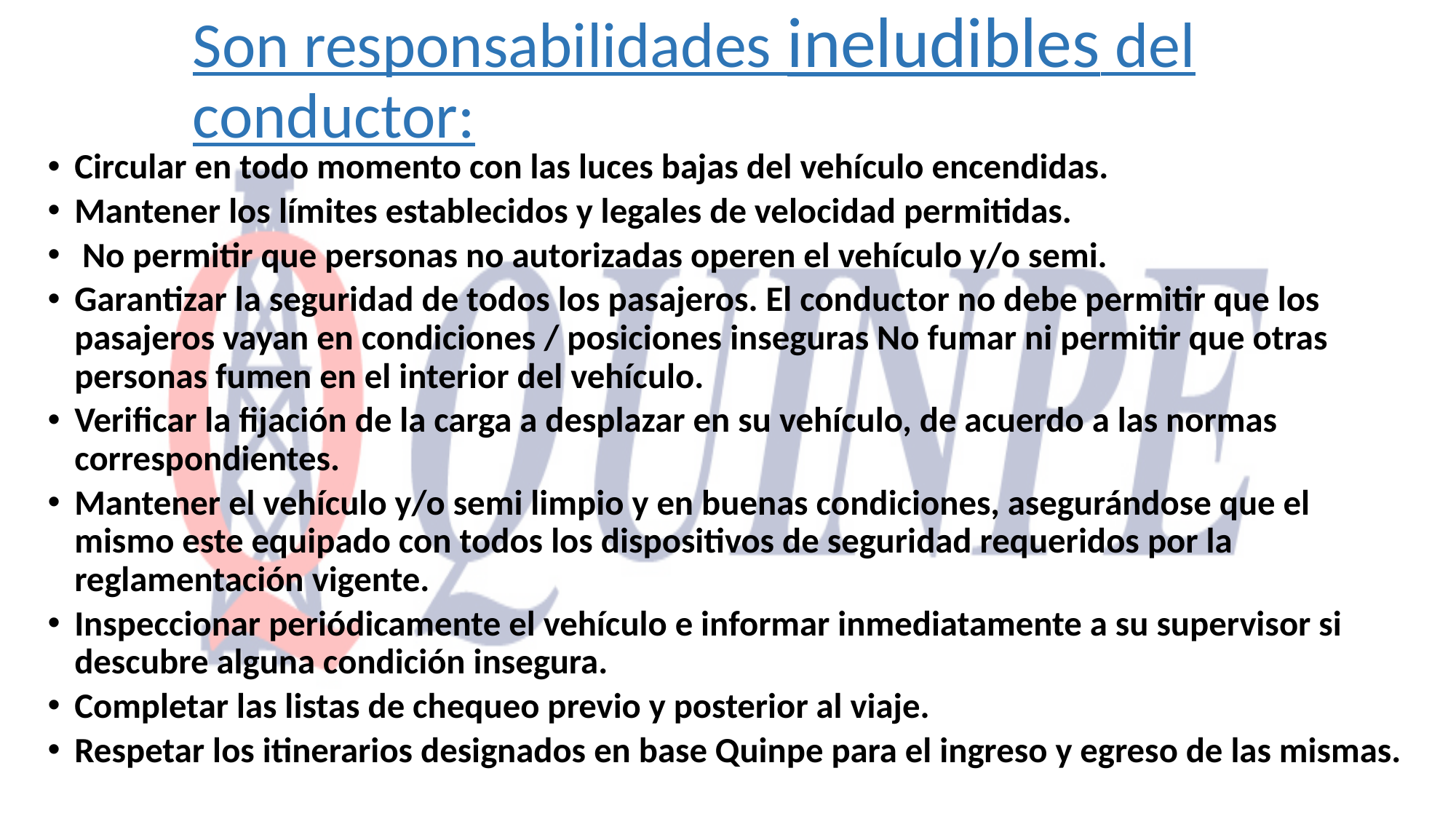

# Son responsabilidades ineludibles del conductor:
Circular en todo momento con las luces bajas del vehículo encendidas.
Mantener los límites establecidos y legales de velocidad permitidas.
 No permitir que personas no autorizadas operen el vehículo y/o semi.
Garantizar la seguridad de todos los pasajeros. El conductor no debe permitir que los pasajeros vayan en condiciones / posiciones inseguras No fumar ni permitir que otras personas fumen en el interior del vehículo.
Verificar la fijación de la carga a desplazar en su vehículo, de acuerdo a las normas correspondientes.
Mantener el vehículo y/o semi limpio y en buenas condiciones, asegurándose que el mismo este equipado con todos los dispositivos de seguridad requeridos por la reglamentación vigente.
Inspeccionar periódicamente el vehículo e informar inmediatamente a su supervisor si descubre alguna condición insegura.
Completar las listas de chequeo previo y posterior al viaje.
Respetar los itinerarios designados en base Quinpe para el ingreso y egreso de las mismas.